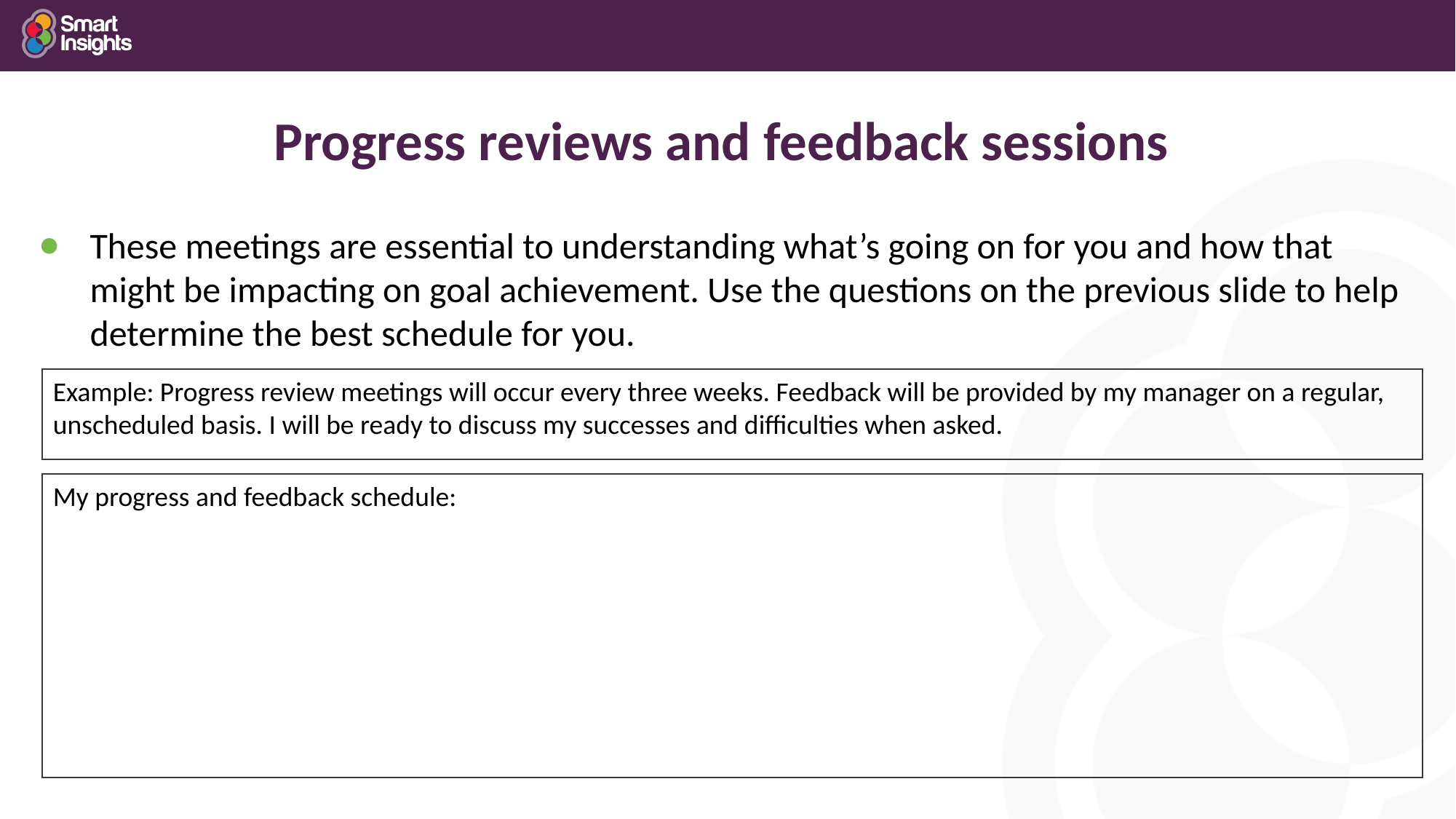

# Progress reviews and feedback sessions
These meetings are essential to understanding what’s going on for you and how that might be impacting on goal achievement. Use the questions on the previous slide to help determine the best schedule for you.
Example: Progress review meetings will occur every three weeks. Feedback will be provided by my manager on a regular, unscheduled basis. I will be ready to discuss my successes and difficulties when asked.
My progress and feedback schedule: